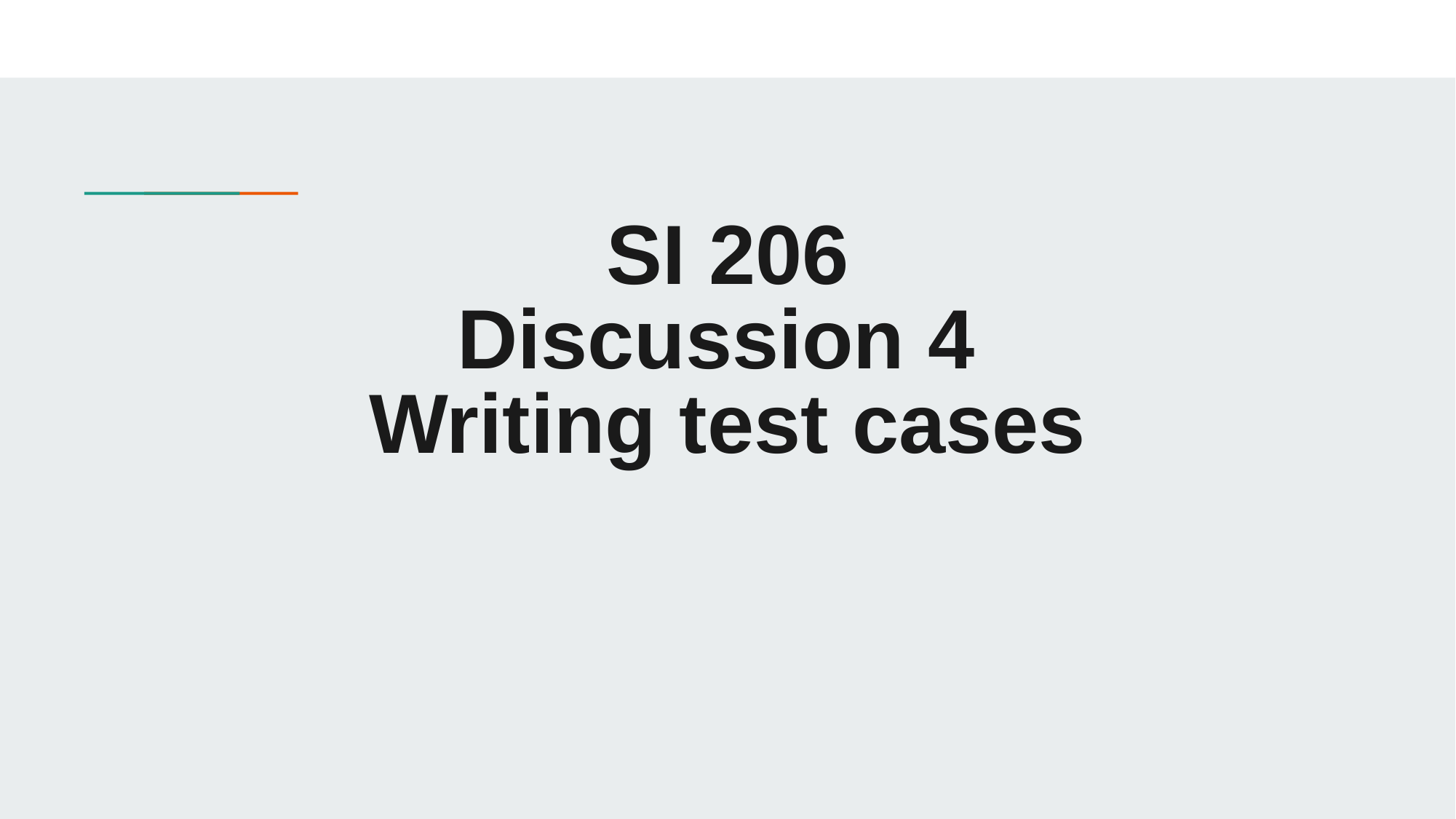

# SI 206 Discussion 4
Writing test cases